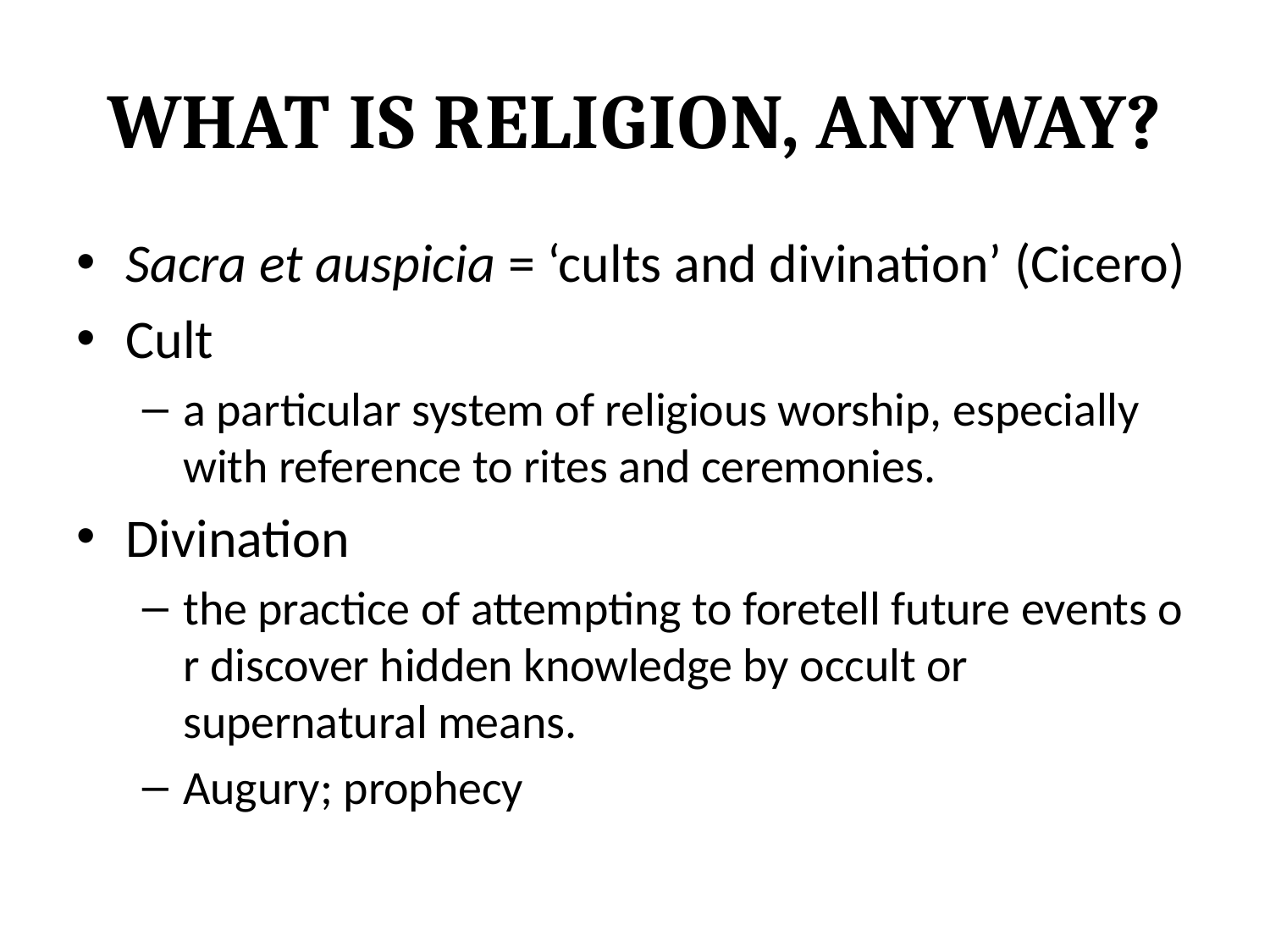

# What is religion, anyway?
Sacra et auspicia = ‘cults and divination’ (Cicero)
Cult
a particular system of religious worship, especially with reference to rites and ceremonies.
Divination
the practice of attempting to foretell future events or discover hidden knowledge by occult or supernatural means.
Augury; prophecy